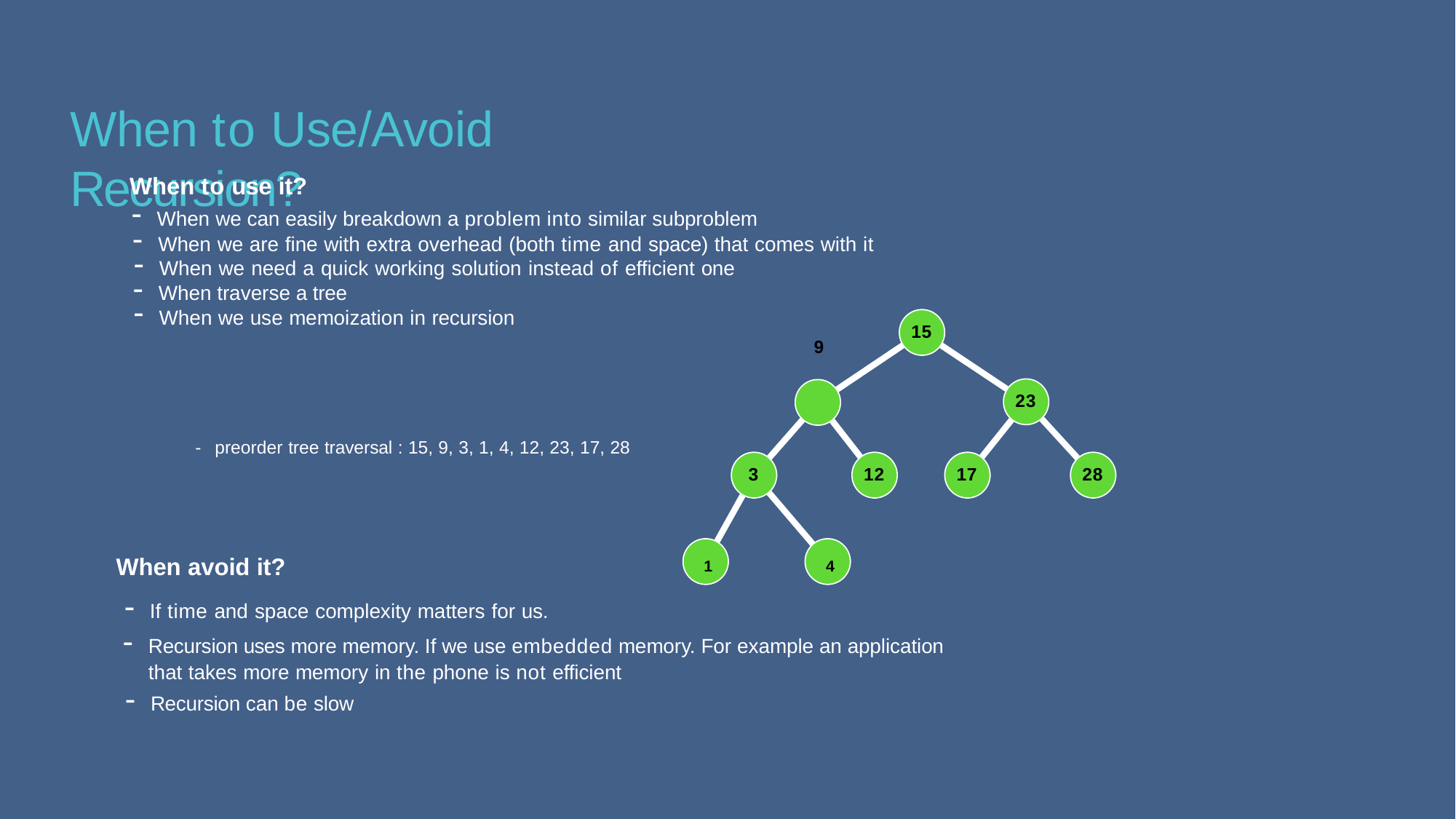

# When to Use/Avoid Recursion?
When to use it?
When we can easily breakdown a problem into similar subproblem
When we are fine with extra overhead (both time and space) that comes with it
When we need a quick working solution instead of efficient one
When traverse a tree
When we use memoization in recursion
9

15

23

-	preorder tree traversal : 15, 9, 3, 1, 4, 12, 23, 17, 28

12
17
28
3

When avoid it?	1	4
If time and space complexity matters for us.
Recursion uses more memory. If we use embedded memory. For example an application
that takes more memory in the phone is not efficient
Recursion can be slow